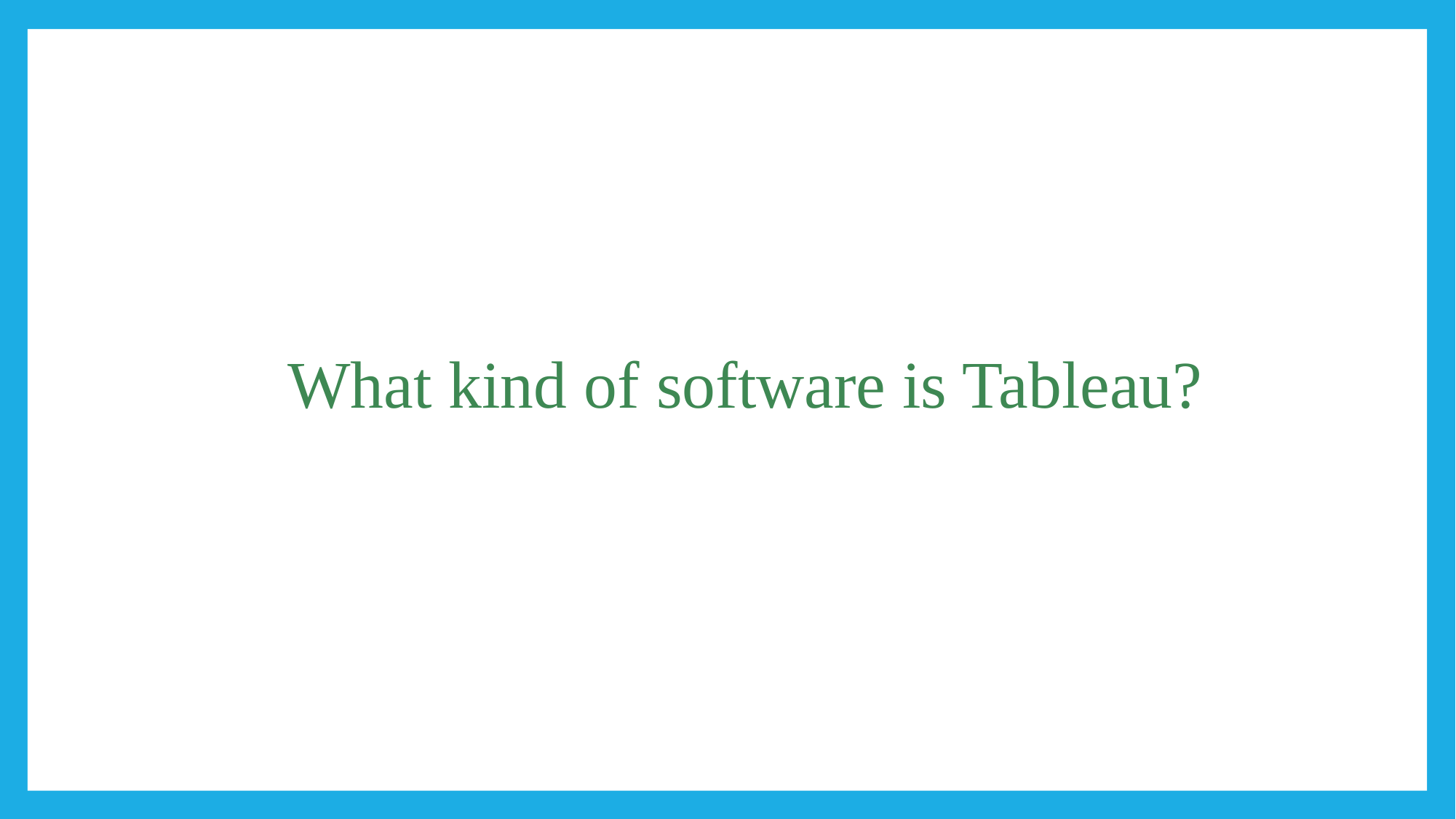

# What kind of software is Tableau?